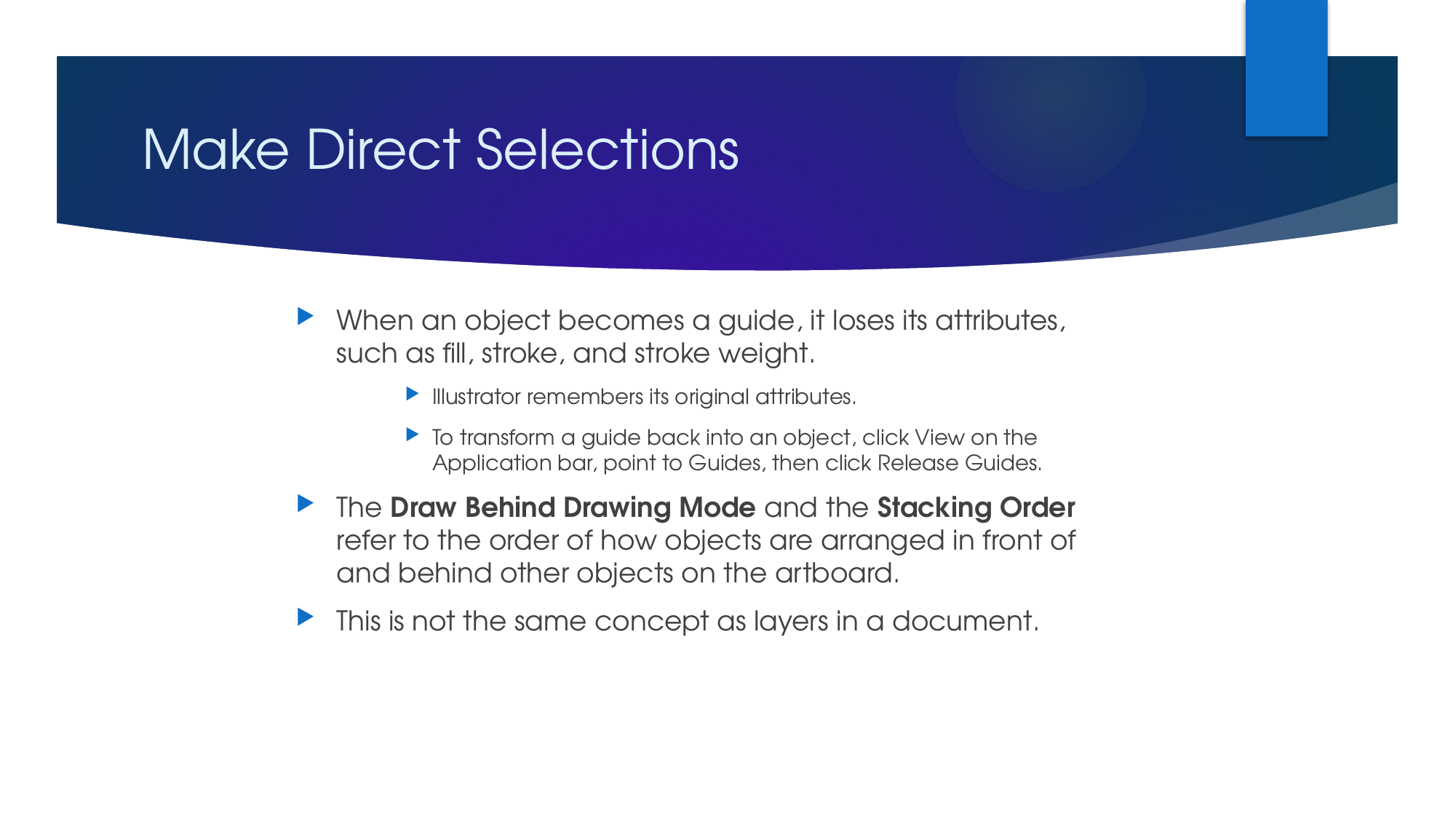

# Make Direct Selections
When an object becomes a guide, it loses its attributes, such as fill, stroke, and stroke weight.
Illustrator remembers its original attributes.
To transform a guide back into an object, click View on the Application bar, point to Guides, then click Release Guides.
The Draw Behind Drawing Mode and the Stacking Order refer to the order of how objects are arranged in front of and behind other objects on the artboard.
This is not the same concept as layers in a document.